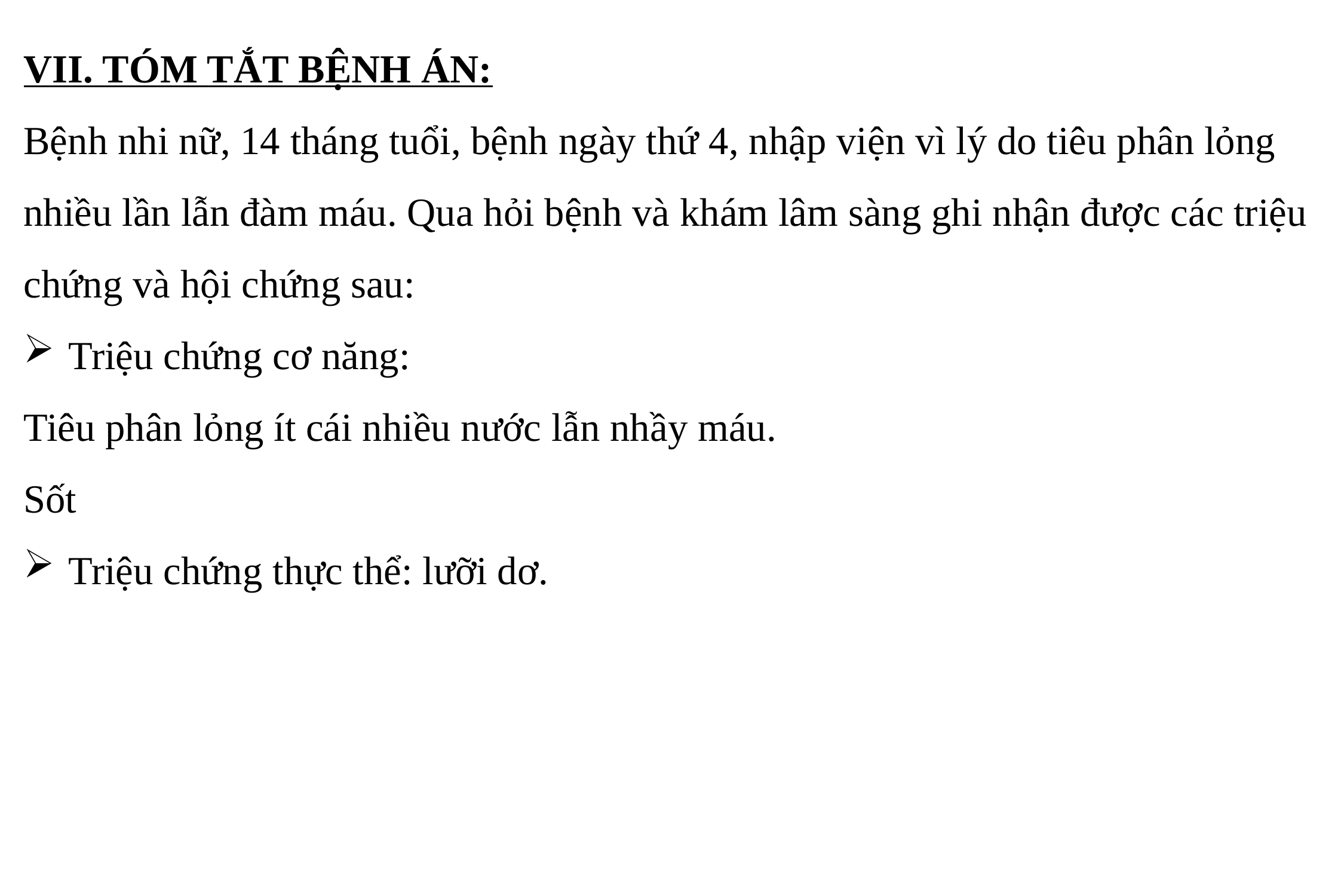

VII. TÓM TẮT BỆNH ÁN:
Bệnh nhi nữ, 14 tháng tuổi, bệnh ngày thứ 4, nhập viện vì lý do tiêu phân lỏng nhiều lần lẫn đàm máu. Qua hỏi bệnh và khám lâm sàng ghi nhận được các triệu chứng và hội chứng sau:
Triệu chứng cơ năng:
Tiêu phân lỏng ít cái nhiều nước lẫn nhầy máu.
Sốt
Triệu chứng thực thể: lưỡi dơ.